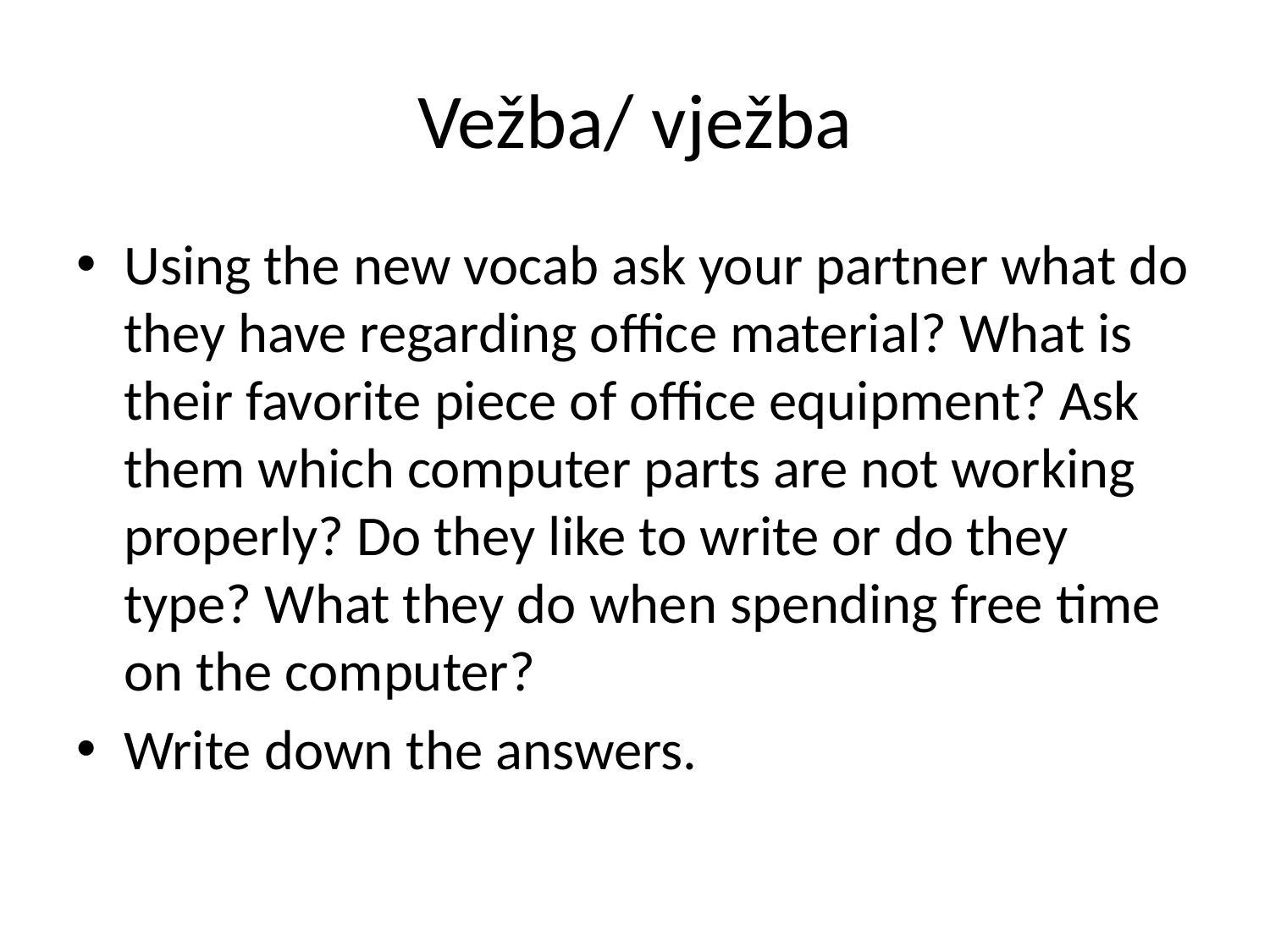

# Vežba/ vježba
Using the new vocab ask your partner what do they have regarding office material? What is their favorite piece of office equipment? Ask them which computer parts are not working properly? Do they like to write or do they type? What they do when spending free time on the computer?
Write down the answers.